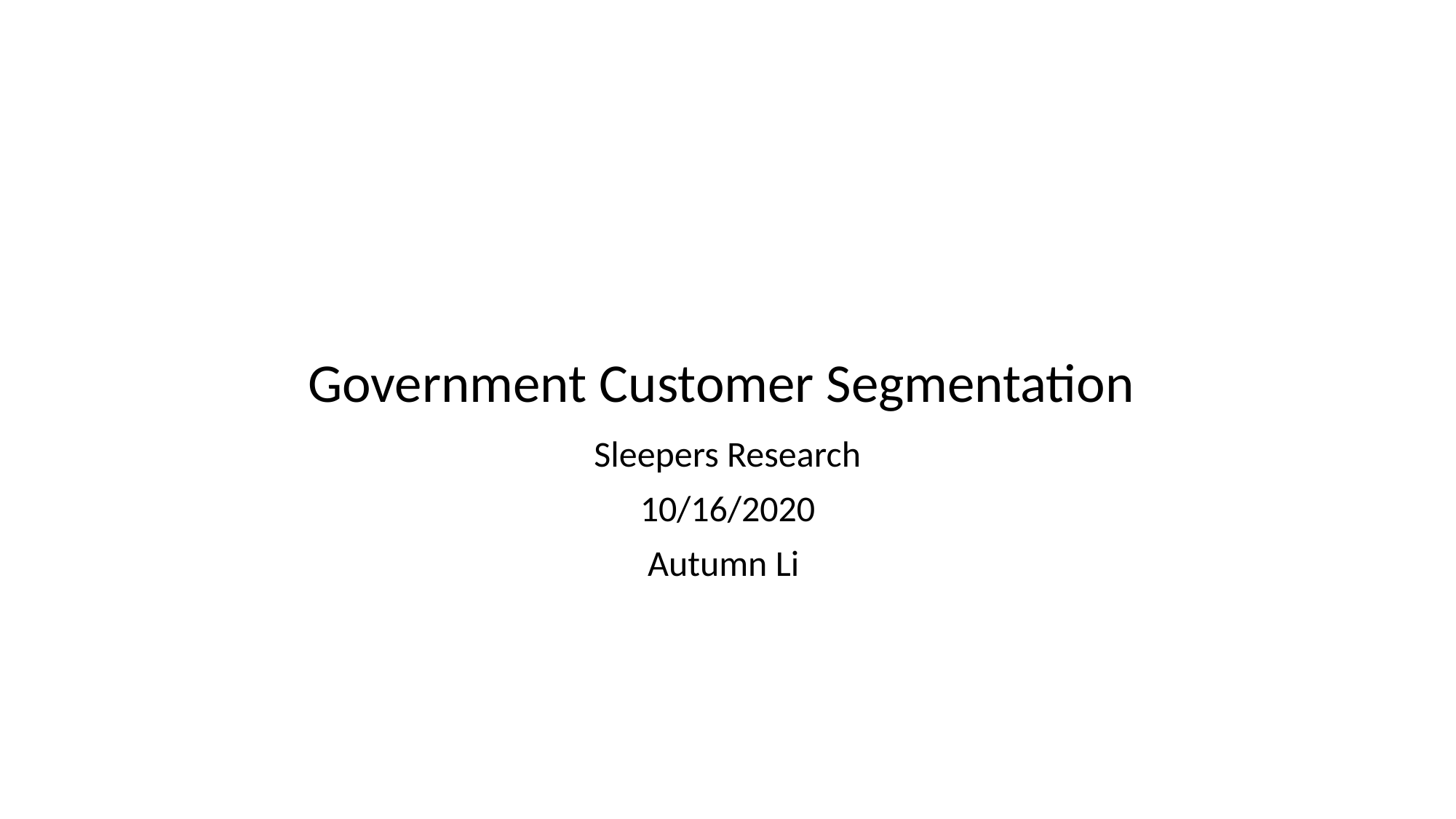

# Government Customer Segmentation
Sleepers Research
10/16/2020
Autumn Li